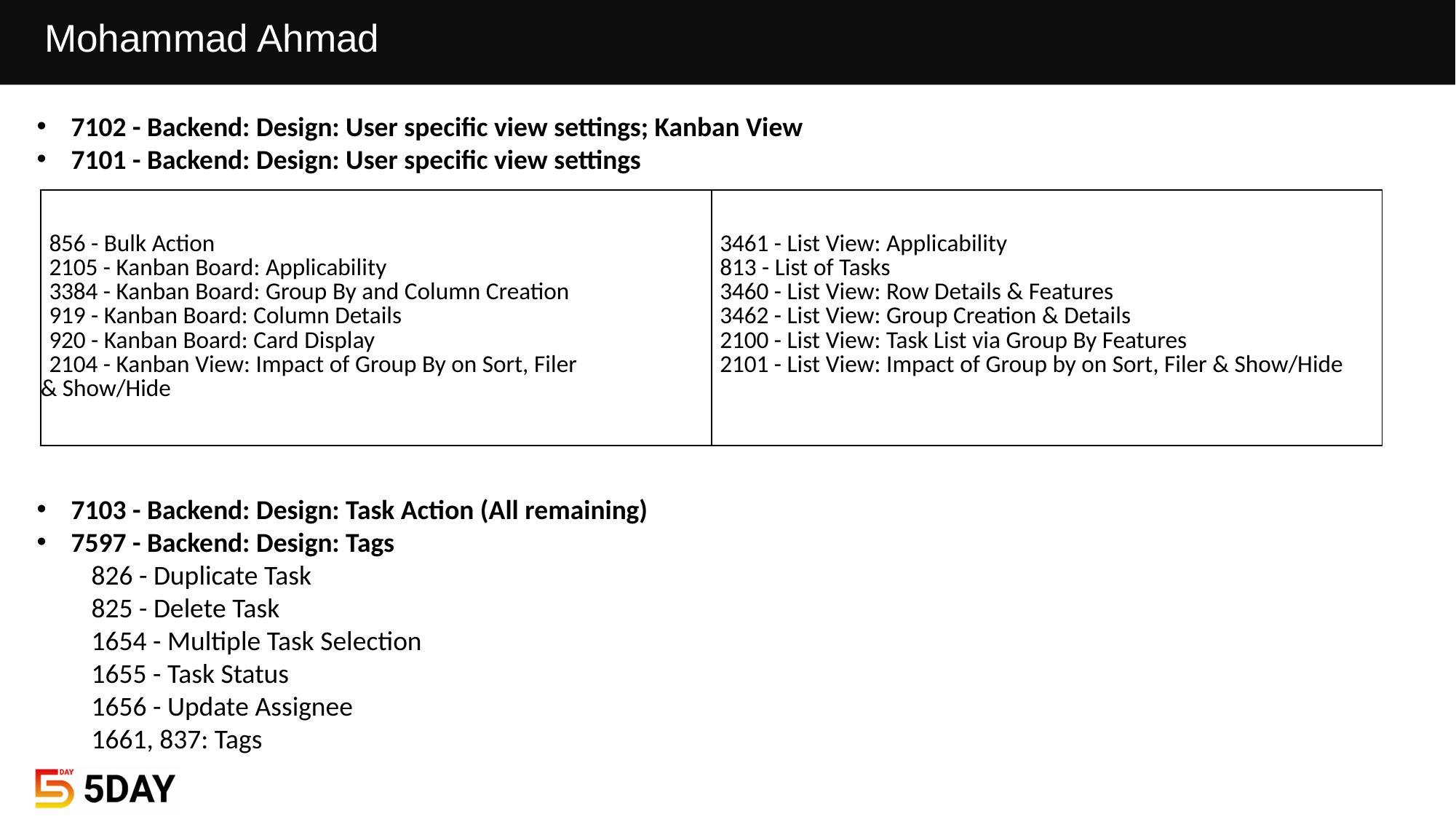

# Mohammad Ahmad
7102 - Backend: Design: User specific view settings; Kanban View
7101 - Backend: Design: User specific view settings

| 856 - Bulk Action  2105 - Kanban Board: Applicability  3384 - Kanban Board: Group By and Column Creation  919 - Kanban Board: Column Details  920 - Kanban Board: Card Display  2104 - Kanban View: Impact of Group By on Sort, Filer & Show/Hide | 3461 - List View: Applicability 813 - List of Tasks 3460 - List View: Row Details & Features 3462 - List View: Group Creation & Details 2100 - List View: Task List via Group By Features 2101 - List View: Impact of Group by on Sort, Filer & Show/Hide |
| --- | --- |

7103 - Backend: Design: Task Action (All remaining)
7597 - Backend: Design: Tags
826 - Duplicate Task
825 - Delete Task
1654 - Multiple Task Selection
1655 - Task Status
1656 - Update Assignee
1661, 837: Tags